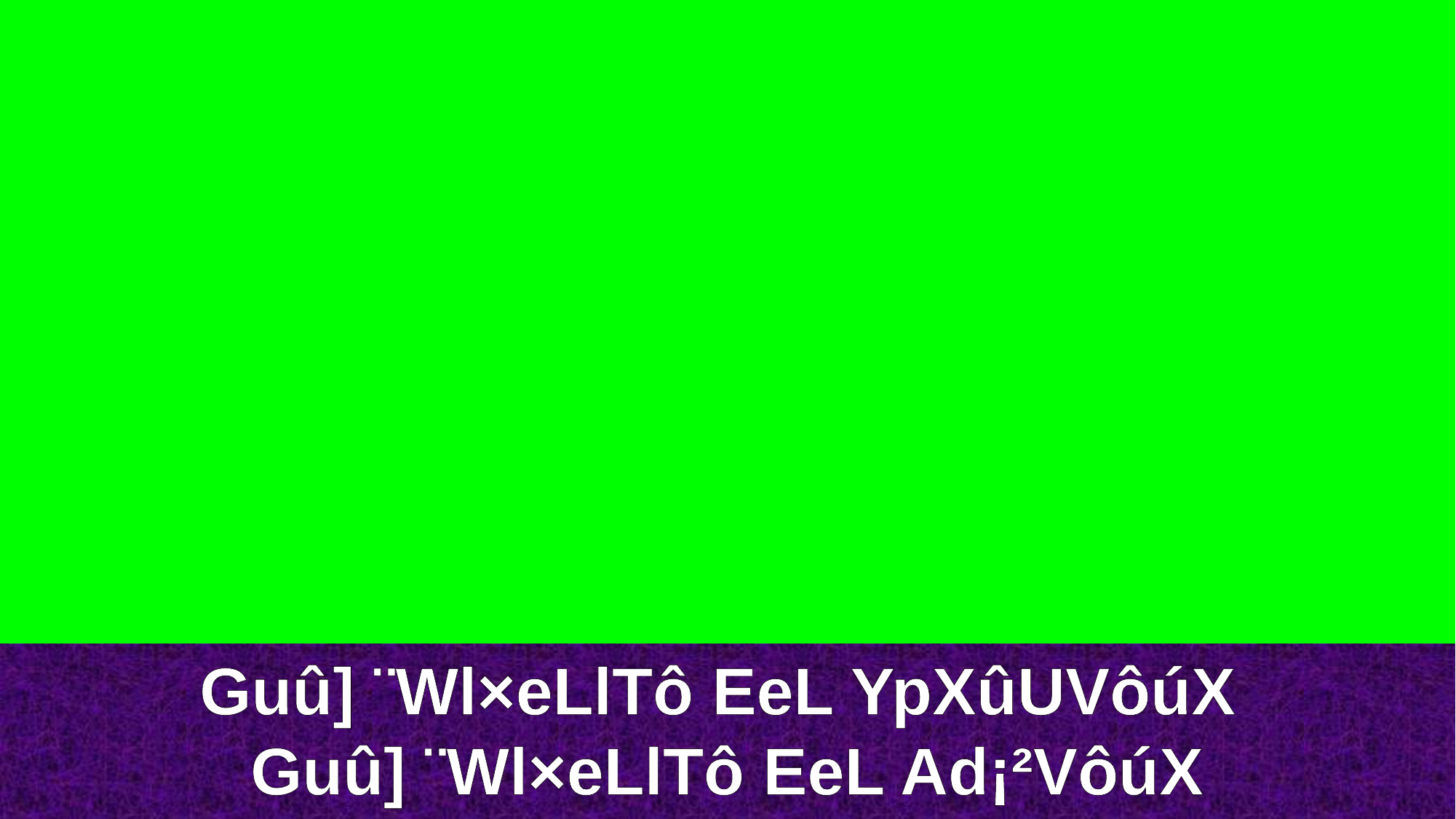

Guû] ¨Wl×eLlTô EeL YpXûUVôúX
Guû] ¨Wl×eLlTô EeL Ad¡²VôúX